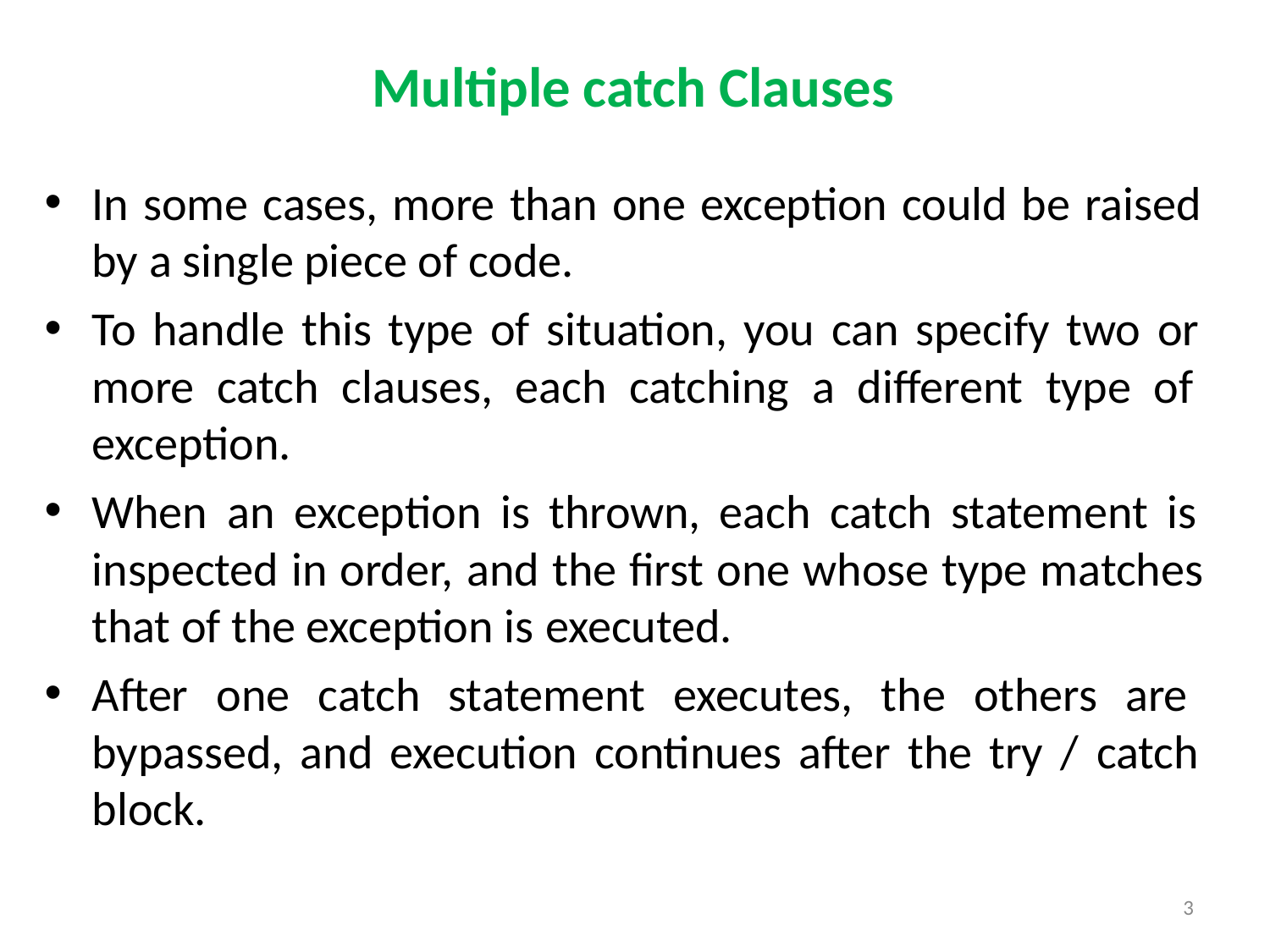

# Multiple catch Clauses
In some cases, more than one exception could be raised  by a single piece of code.
To handle this type of situation, you can specify two or  more catch clauses, each catching a different type of  exception.
When an exception is thrown, each catch statement is  inspected in order, and the first one whose type matches  that of the exception is executed.
After one catch statement executes, the others are  bypassed, and execution continues after the try / catch  block.
3